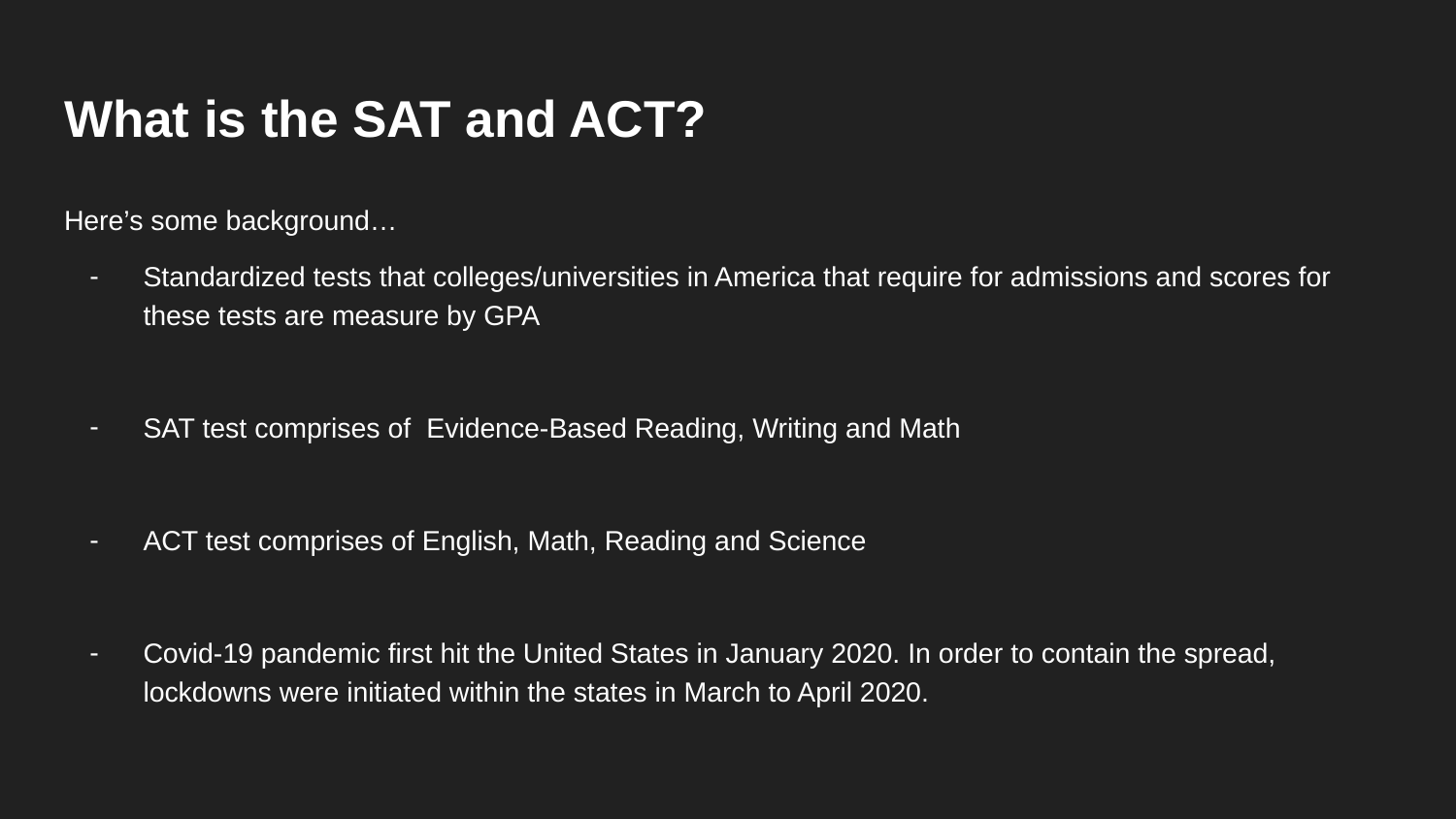

# What is the SAT and ACT?
Here’s some background…
Standardized tests that colleges/universities in America that require for admissions and scores for these tests are measure by GPA

SAT test comprises of  Evidence-Based Reading, Writing and Math

ACT test comprises of English, Math, Reading and Science

Covid-19 pandemic first hit the United States in January 2020. In order to contain the spread, lockdowns were initiated within the states in March to April 2020.